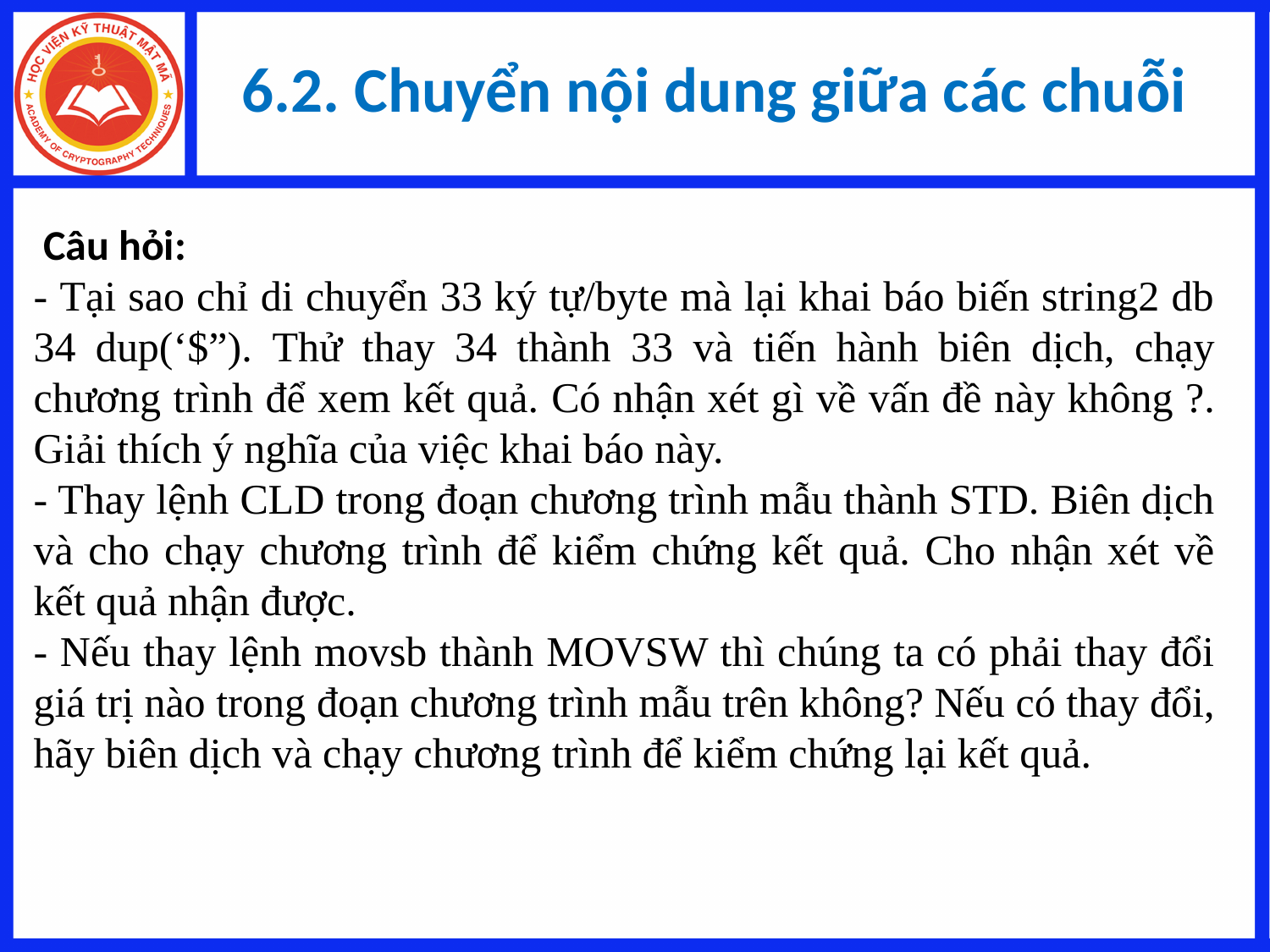

# 6.2. Chuyển nội dung giữa các chuỗi
 Câu hỏi:
- Tại sao chỉ di chuyển 33 ký tự/byte mà lại khai báo biến string2 db 34 dup(‘$”). Thử thay 34 thành 33 và tiến hành biên dịch, chạy chương trình để xem kết quả. Có nhận xét gì về vấn đề này không ?. Giải thích ý nghĩa của việc khai báo này.
- Thay lệnh CLD trong đoạn chương trình mẫu thành STD. Biên dịch và cho chạy chương trình để kiểm chứng kết quả. Cho nhận xét về kết quả nhận được.
- Nếu thay lệnh movsb thành MOVSW thì chúng ta có phải thay đổi giá trị nào trong đoạn chương trình mẫu trên không? Nếu có thay đổi, hãy biên dịch và chạy chương trình để kiểm chứng lại kết quả.